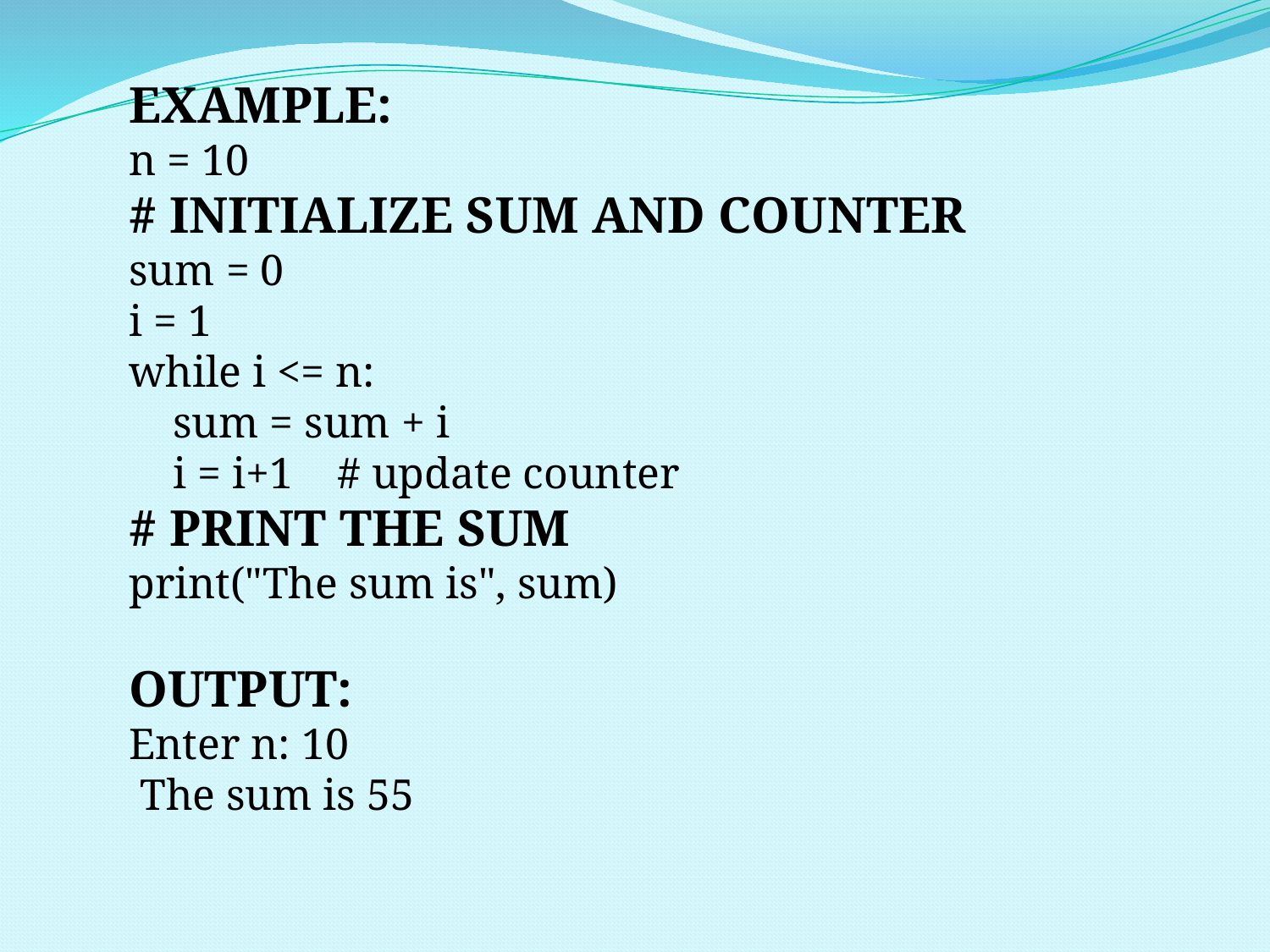

EXAMPLE:
n = 10
# INITIALIZE SUM AND COUNTER
sum = 0
i = 1
while i <= n:
    sum = sum + i
    i = i+1    # update counter
# PRINT THE SUM
print("The sum is", sum)

OUTPUT:
Enter n: 10
 The sum is 55